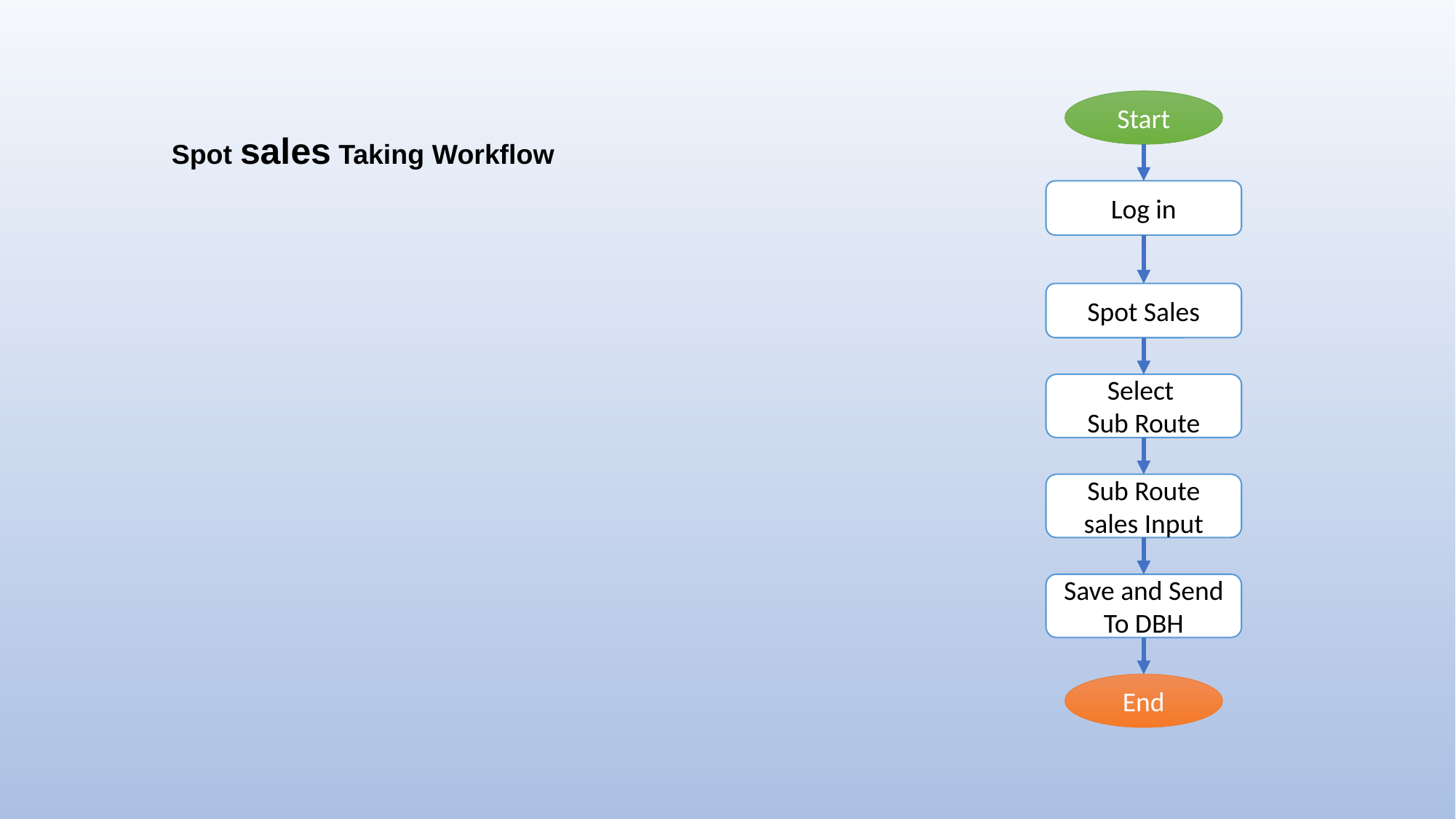

Start
Log in
Spot Sales
Select
Sub Route
Sub Route sales Input
Save and Send To DBH
End
Spot sales Taking Workflow